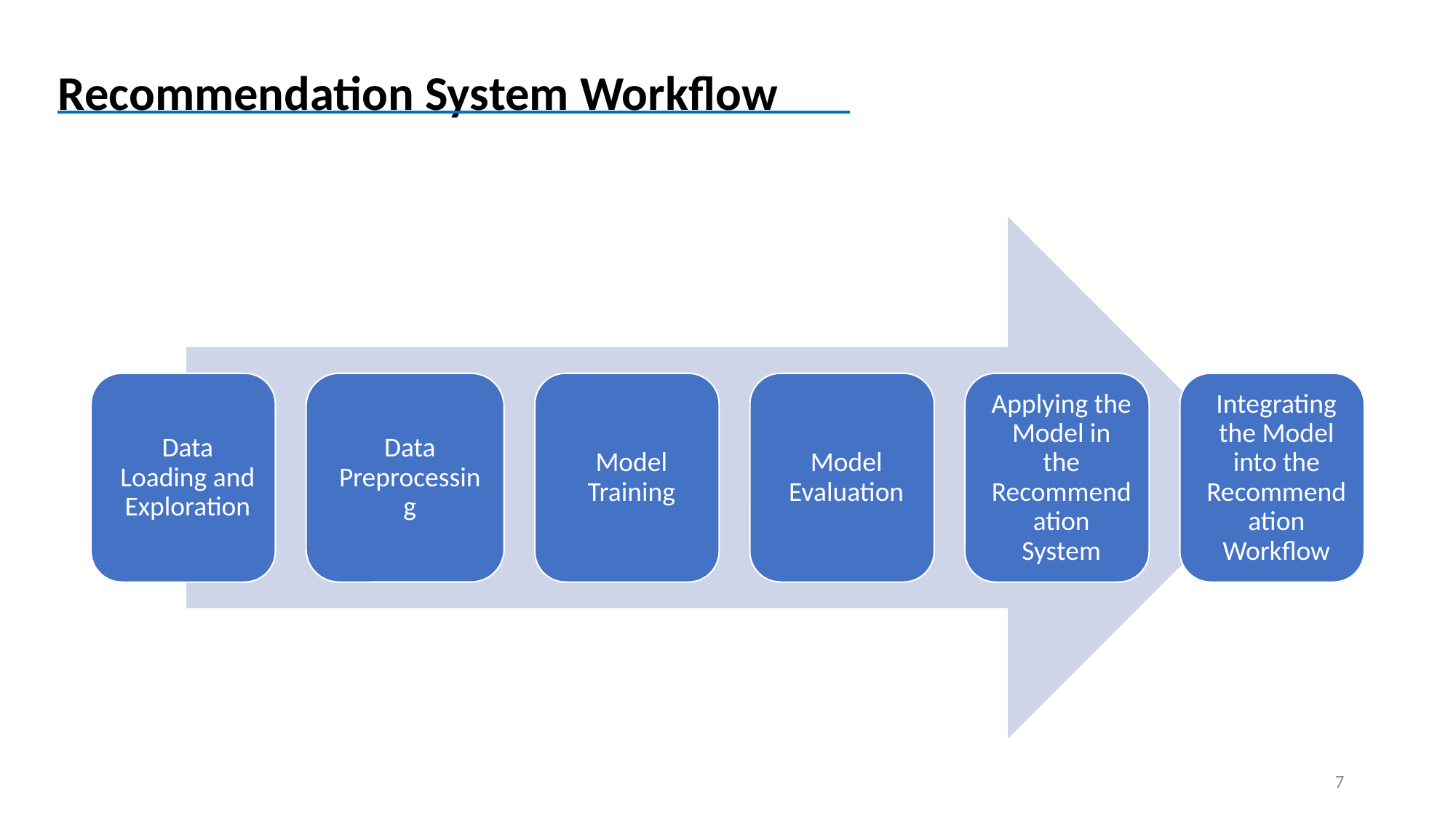

Recommendation System Workflow

Data Loading and Exploration
Data Preprocessing
Model Training
Model Evaluation
Applying the Model in the Recommendation System
Integrating the Model into the Recommendation Workflow
7